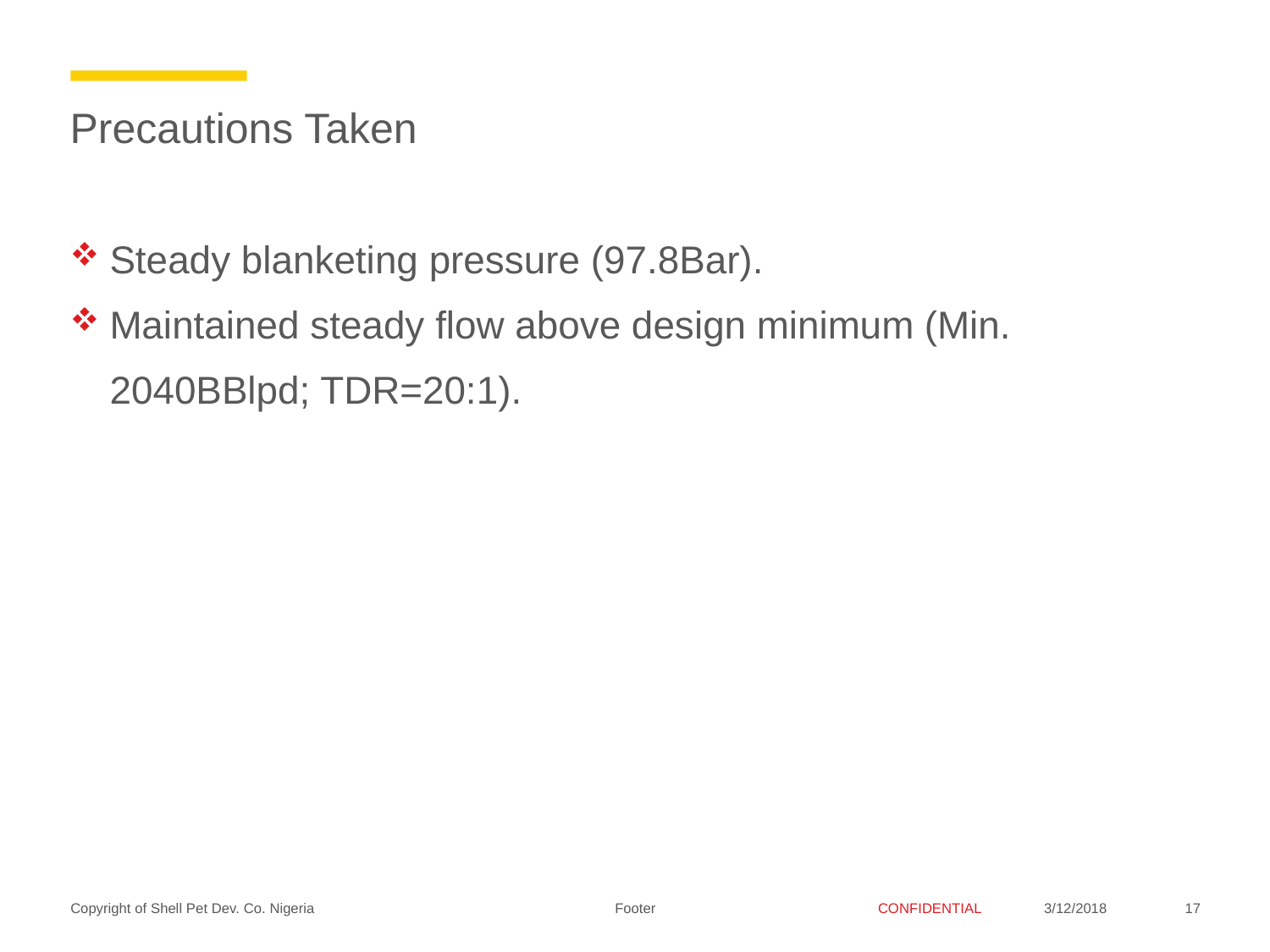

# Precautions Taken
Steady blanketing pressure (97.8Bar).
Maintained steady flow above design minimum (Min. 2040BBlpd; TDR=20:1).
Footer
3/12/2018
17